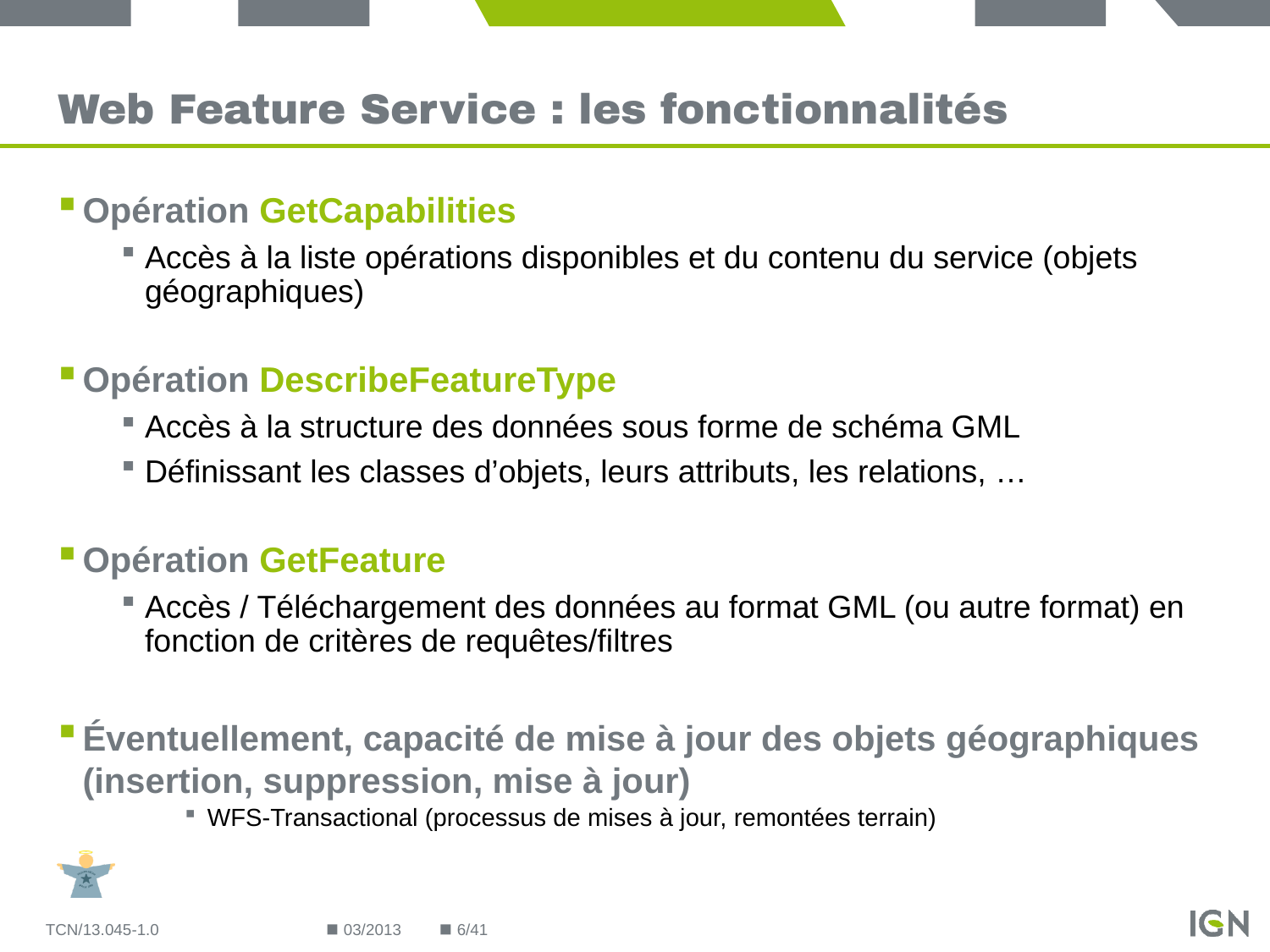

# Web Feature Service : les fonctionnalités
Opération GetCapabilities
Accès à la liste opérations disponibles et du contenu du service (objets géographiques)

Opération DescribeFeatureType
Accès à la structure des données sous forme de schéma GML
Définissant les classes d’objets, leurs attributs, les relations, …

Opération GetFeature
Accès / Téléchargement des données au format GML (ou autre format) en fonction de critères de requêtes/filtres

Éventuellement, capacité de mise à jour des objets géographiques (insertion, suppression, mise à jour)
WFS-Transactional (processus de mises à jour, remontées terrain)
TCN/13.045-1.0
03/2013
6/41